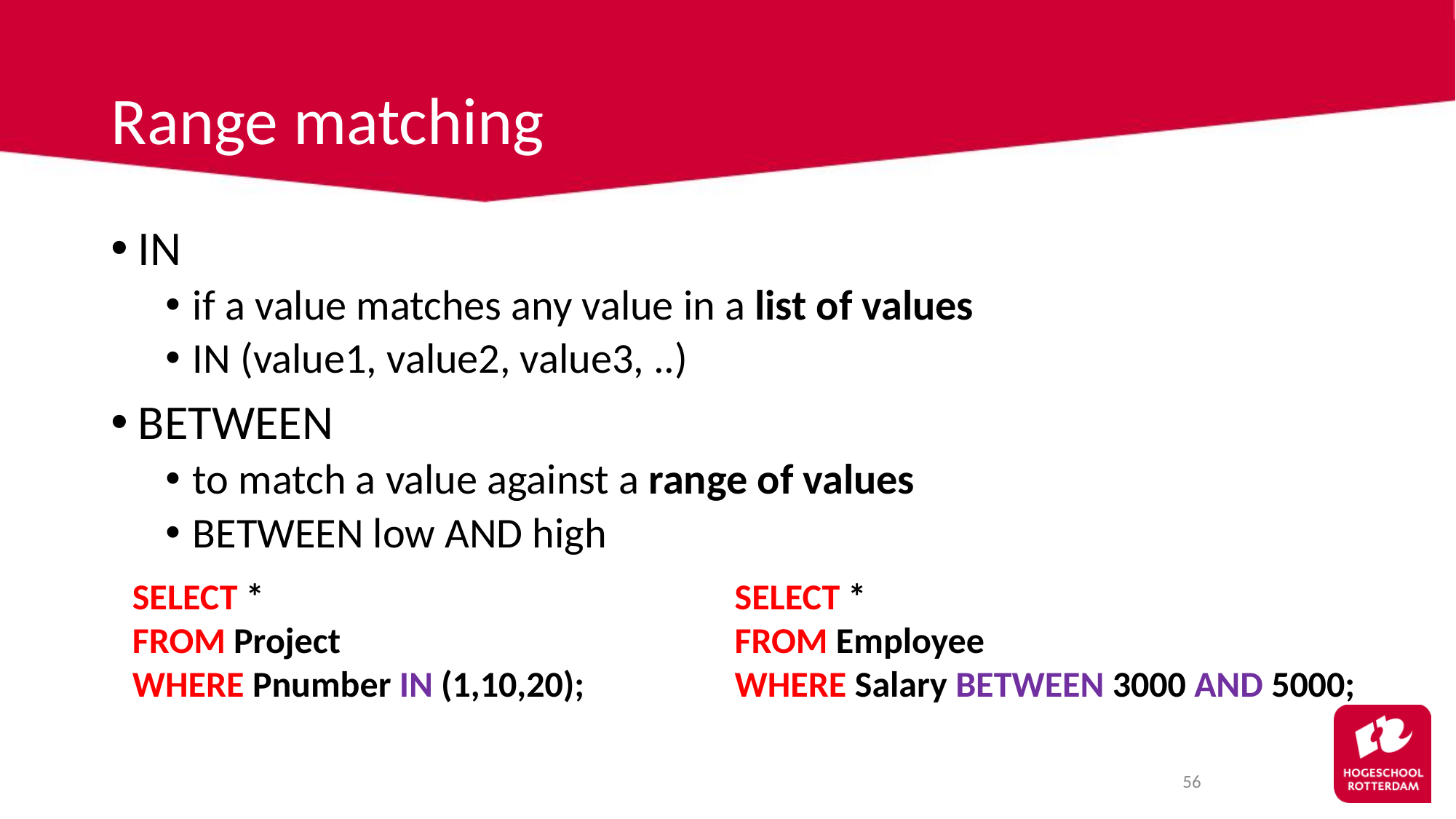

# Range matching
IN
if a value matches any value in a list of values
IN (value1, value2, value3, ..)
BETWEEN
to match a value against a range of values
BETWEEN low AND high
SELECT *
FROM Project
WHERE Pnumber IN (1,10,20);
SELECT *
FROM Employee
WHERE Salary BETWEEN 3000 AND 5000;
56